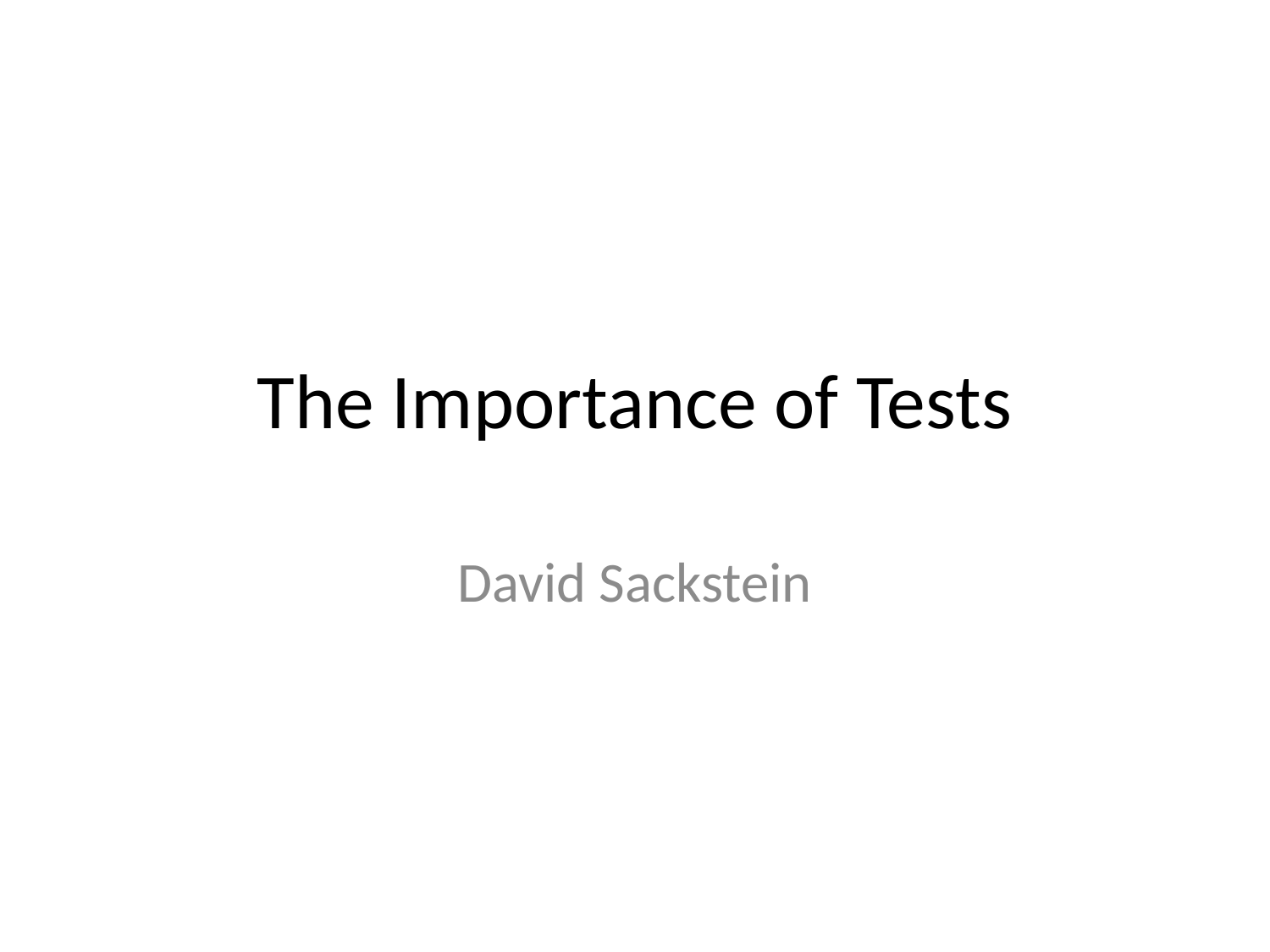

# The Importance of Tests
David Sackstein